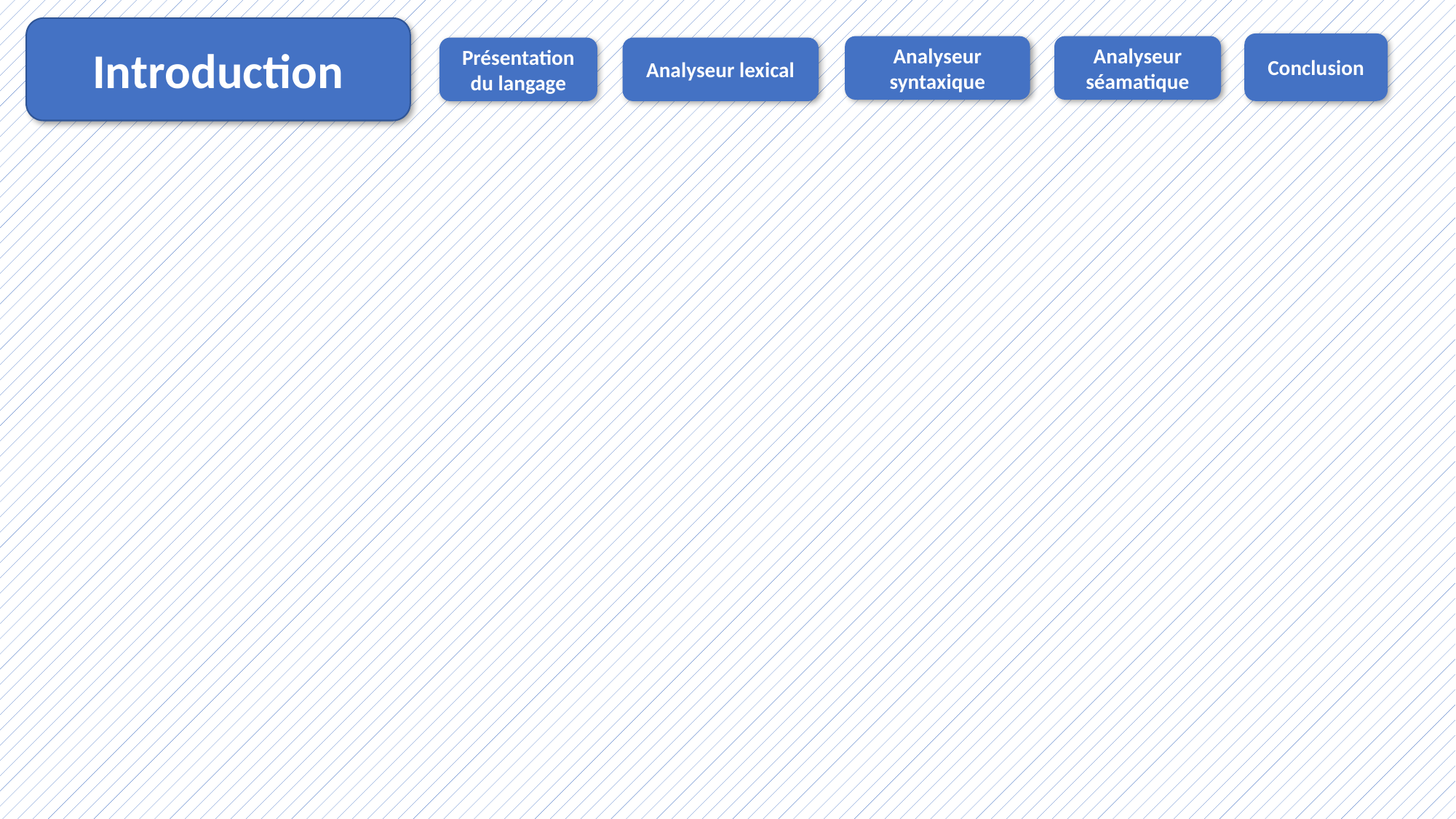

Introduction
Conclusion
Analyseur syntaxique
Analyseur séamatique
Présentation du langage
Analyseur lexical
3